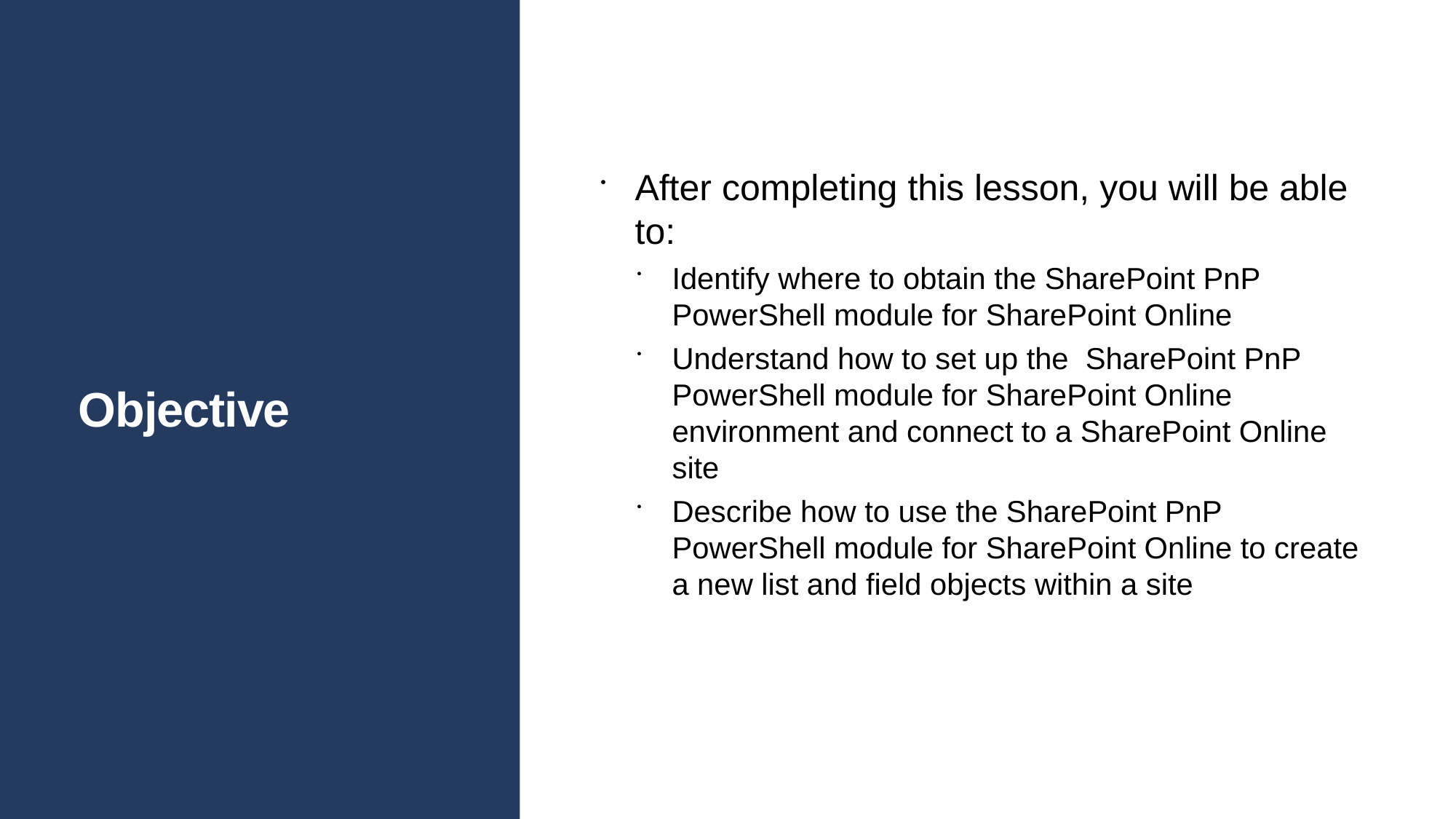

# Objective
After completing this lesson, you will be able to:
Identify where to obtain the SharePoint PnP PowerShell module for SharePoint Online
Understand how to set up the  SharePoint PnP PowerShell module for SharePoint Online environment and connect to a SharePoint Online site
Describe how to use the SharePoint PnP PowerShell module for SharePoint Online to create a new list and field objects within a site